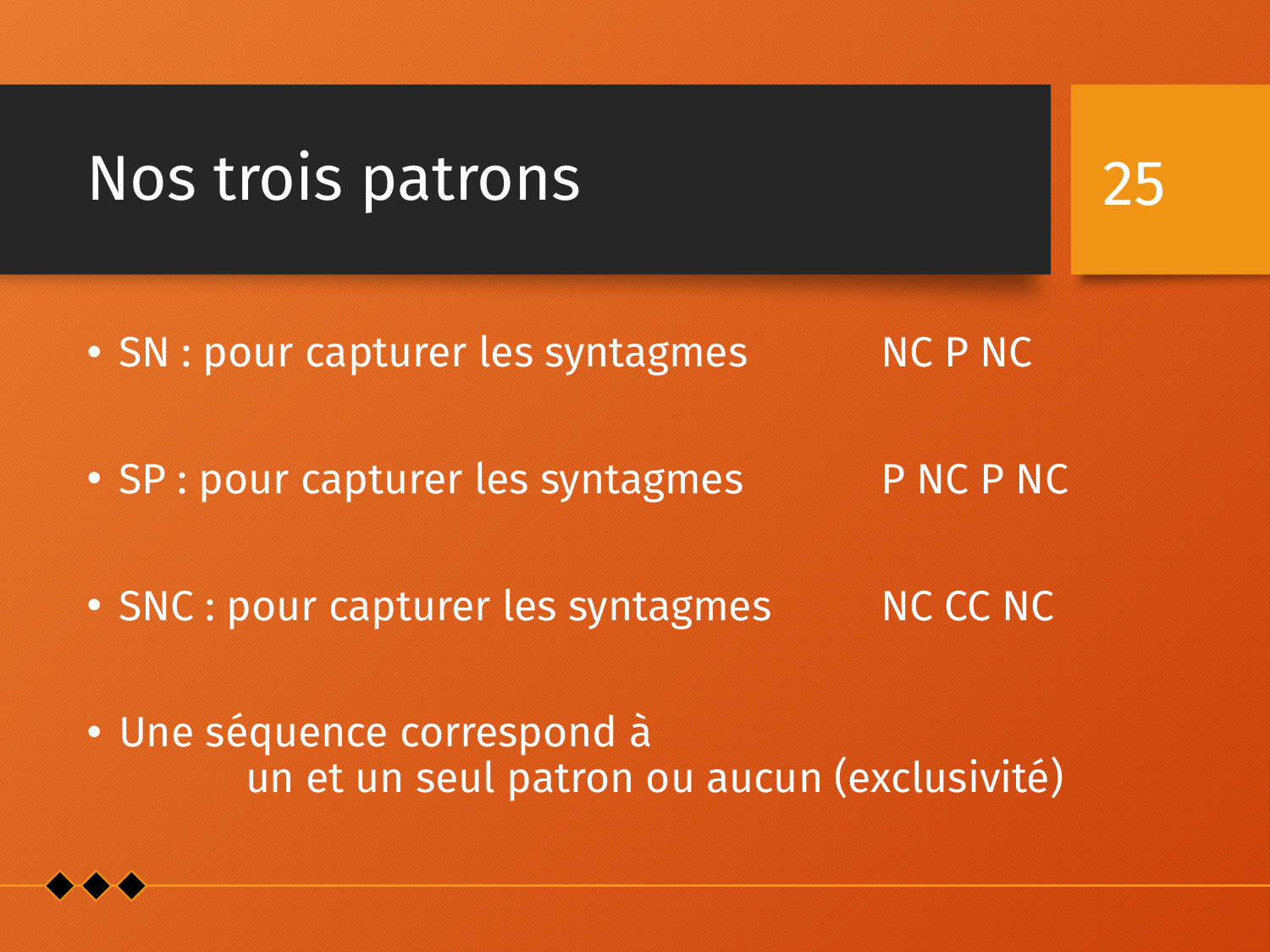

# Nos trois patrons
25
SN : pour capturer les syntagmes 	NC P NC

SP : pour capturer les syntagmes 	P NC P NC

SNC : pour capturer les syntagmes 	NC CC NC

Une séquence correspond à
	un et un seul patron ou aucun (exclusivité)